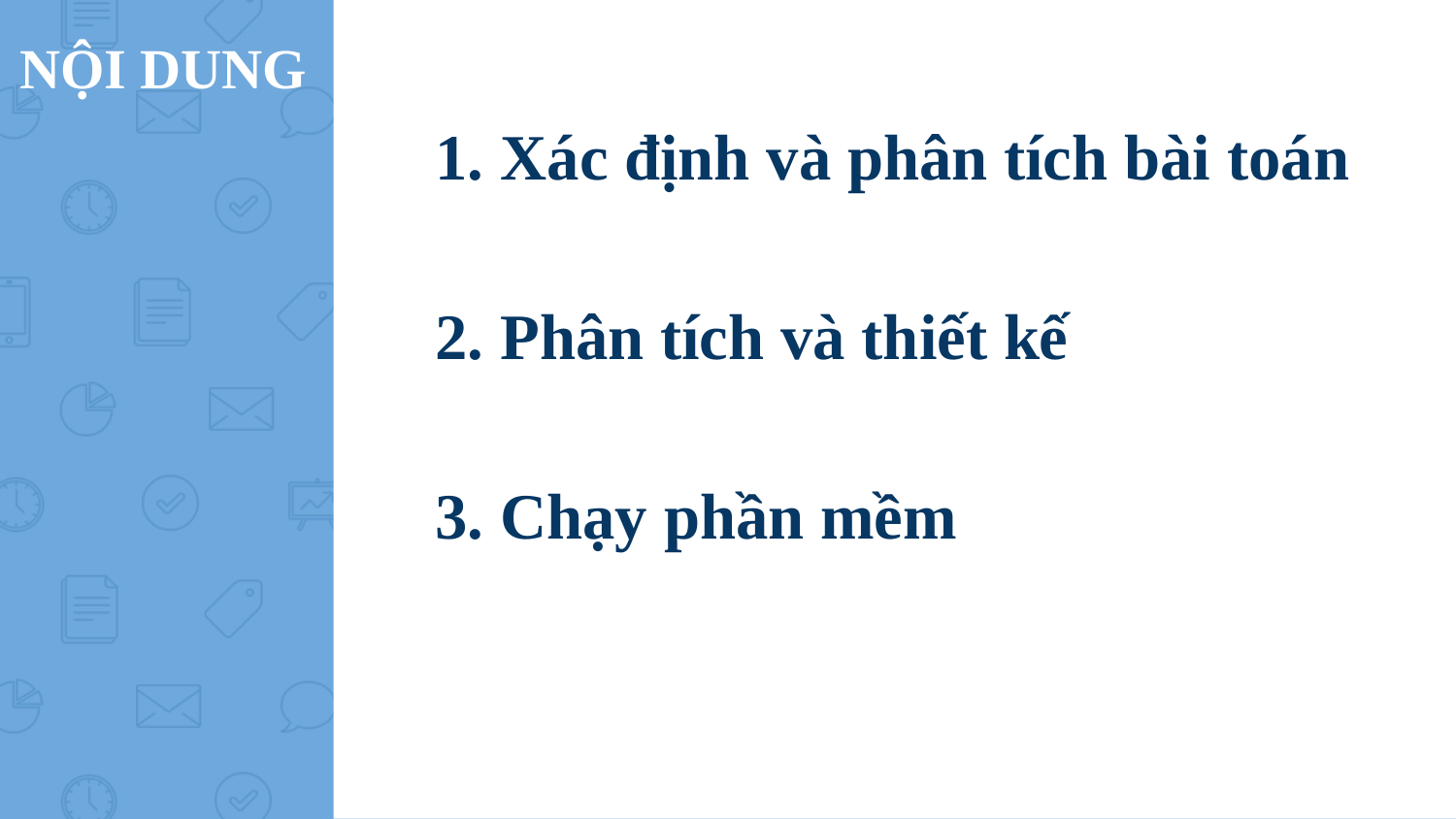

# NỘI DUNG

1. Xác định và phân tích bài toán

2. Phân tích và thiết kế

3. Chạy phần mềm